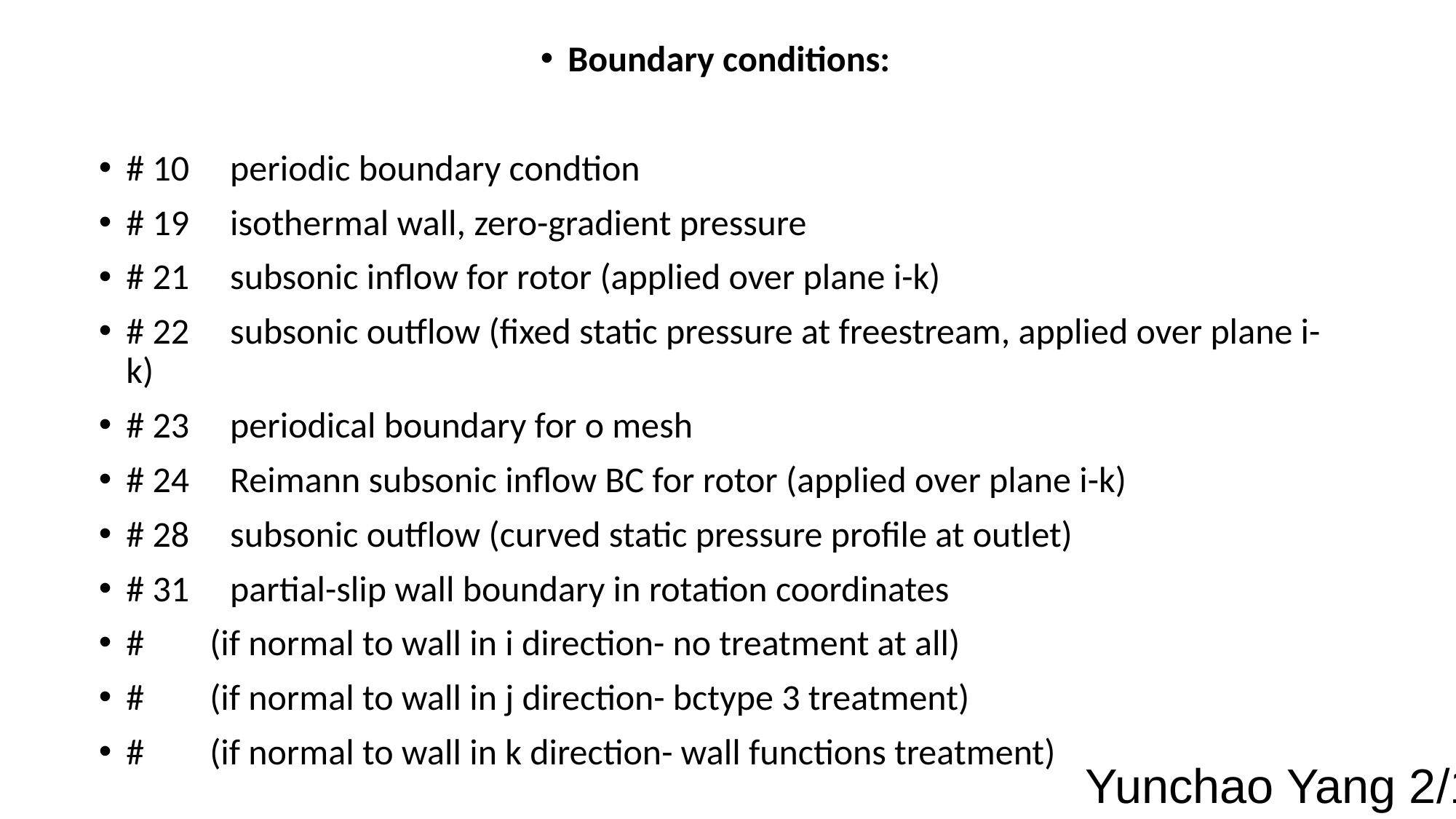

Boundary conditions:

# 10     periodic boundary condtion
# 19     isothermal wall, zero-gradient pressure
# 21     subsonic inflow for rotor (applied over plane i-k)
# 22     subsonic outflow (fixed static pressure at freestream, applied over plane i-k)
# 23     periodical boundary for o mesh
# 24     Reimann subsonic inflow BC for rotor (applied over plane i-k)
# 28     subsonic outflow (curved static pressure profile at outlet)
# 31     partial-slip wall boundary in rotation coordinates
#        (if normal to wall in i direction- no treatment at all)
#        (if normal to wall in j direction- bctype 3 treatment)
#        (if normal to wall in k direction- wall functions treatment)